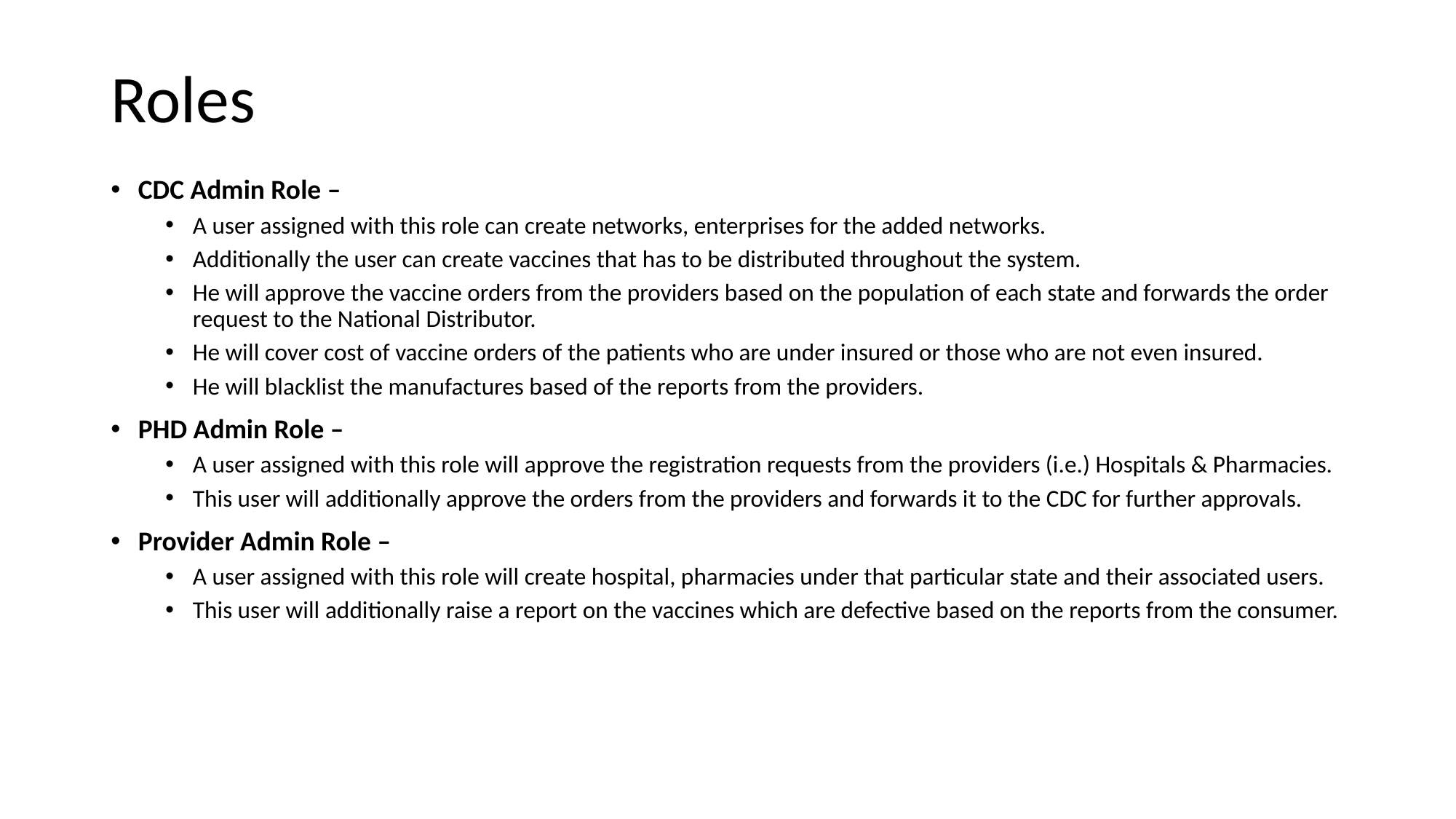

# Roles
CDC Admin Role –
A user assigned with this role can create networks, enterprises for the added networks.
Additionally the user can create vaccines that has to be distributed throughout the system.
He will approve the vaccine orders from the providers based on the population of each state and forwards the order request to the National Distributor.
He will cover cost of vaccine orders of the patients who are under insured or those who are not even insured.
He will blacklist the manufactures based of the reports from the providers.
PHD Admin Role –
A user assigned with this role will approve the registration requests from the providers (i.e.) Hospitals & Pharmacies.
This user will additionally approve the orders from the providers and forwards it to the CDC for further approvals.
Provider Admin Role –
A user assigned with this role will create hospital, pharmacies under that particular state and their associated users.
This user will additionally raise a report on the vaccines which are defective based on the reports from the consumer.